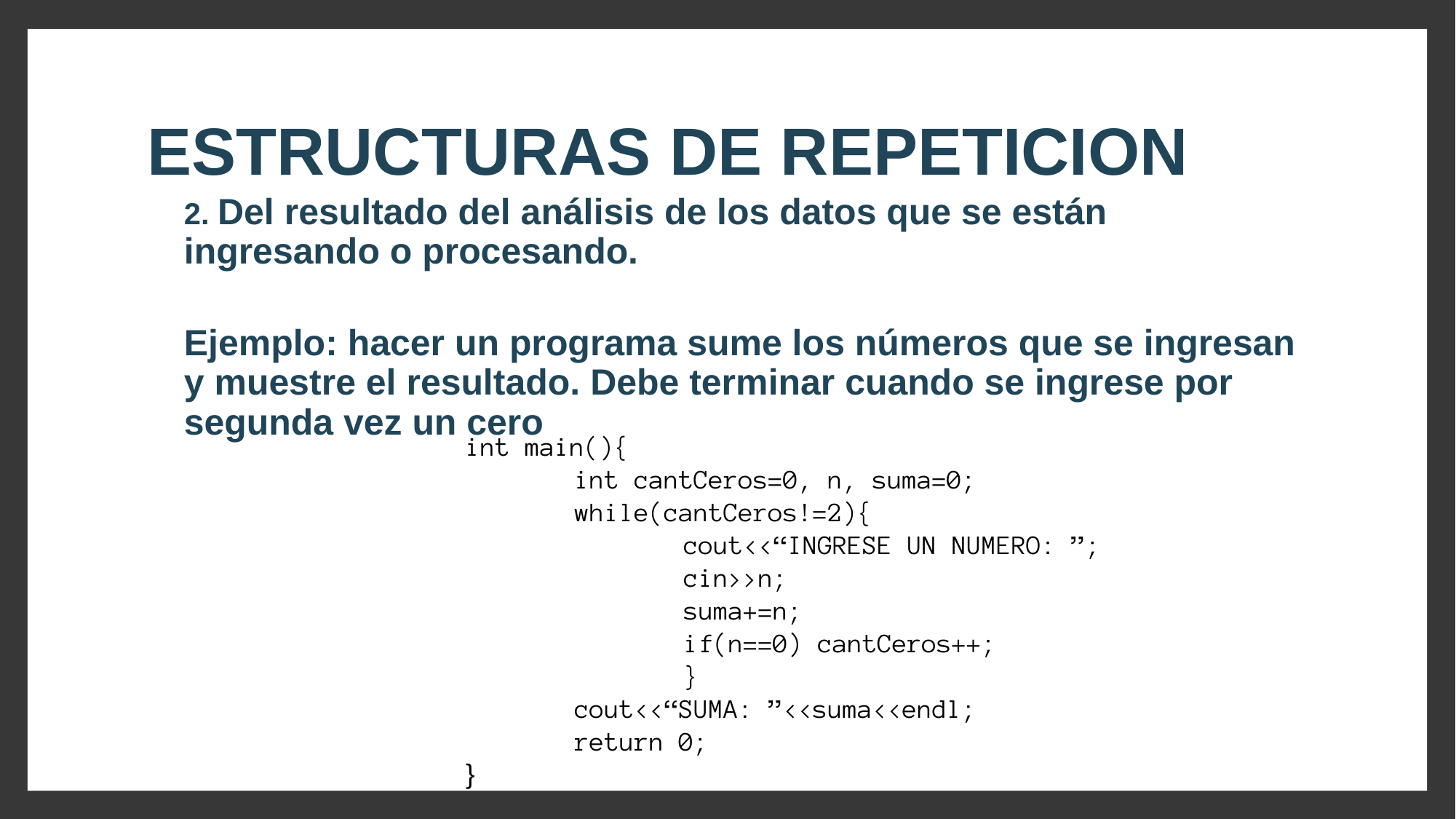

# ESTRUCTURAS DE REPETICION
2. Del resultado del análisis de los datos que se están ingresando o procesando.
Ejemplo: hacer un programa sume los números que se ingresan y muestre el resultado. Debe terminar cuando se ingrese por segunda vez un cero

int main(){
	int cantCeros=0, n, suma=0;
	while(cantCeros!=2){
		cout<<“INGRESE UN NUMERO: ”;
		cin>>n;
		suma+=n;
		if(n==0) cantCeros++;
		}
	cout<<“SUMA: ”<<suma<<endl;
	return 0;
}